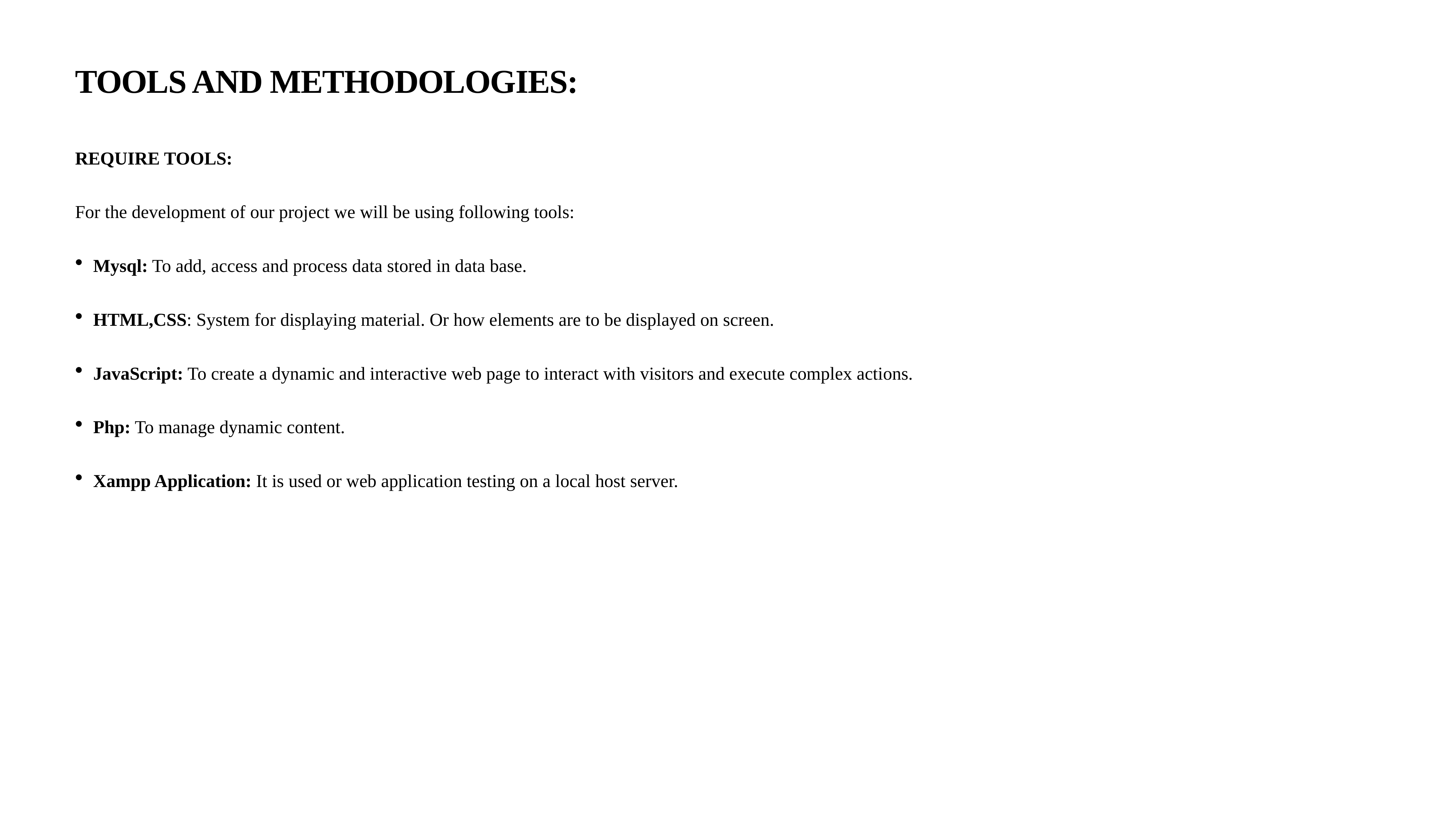

# TOOLS AND METHODOLOGIES:
REQUIRE TOOLS:
For the development of our project we will be using following tools:
Mysql: To add, access and process data stored in data base.
HTML,CSS: System for displaying material. Or how elements are to be displayed on screen.
JavaScript: To create a dynamic and interactive web page to interact with visitors and execute complex actions.
Php: To manage dynamic content.
Xampp Application: It is used or web application testing on a local host server.